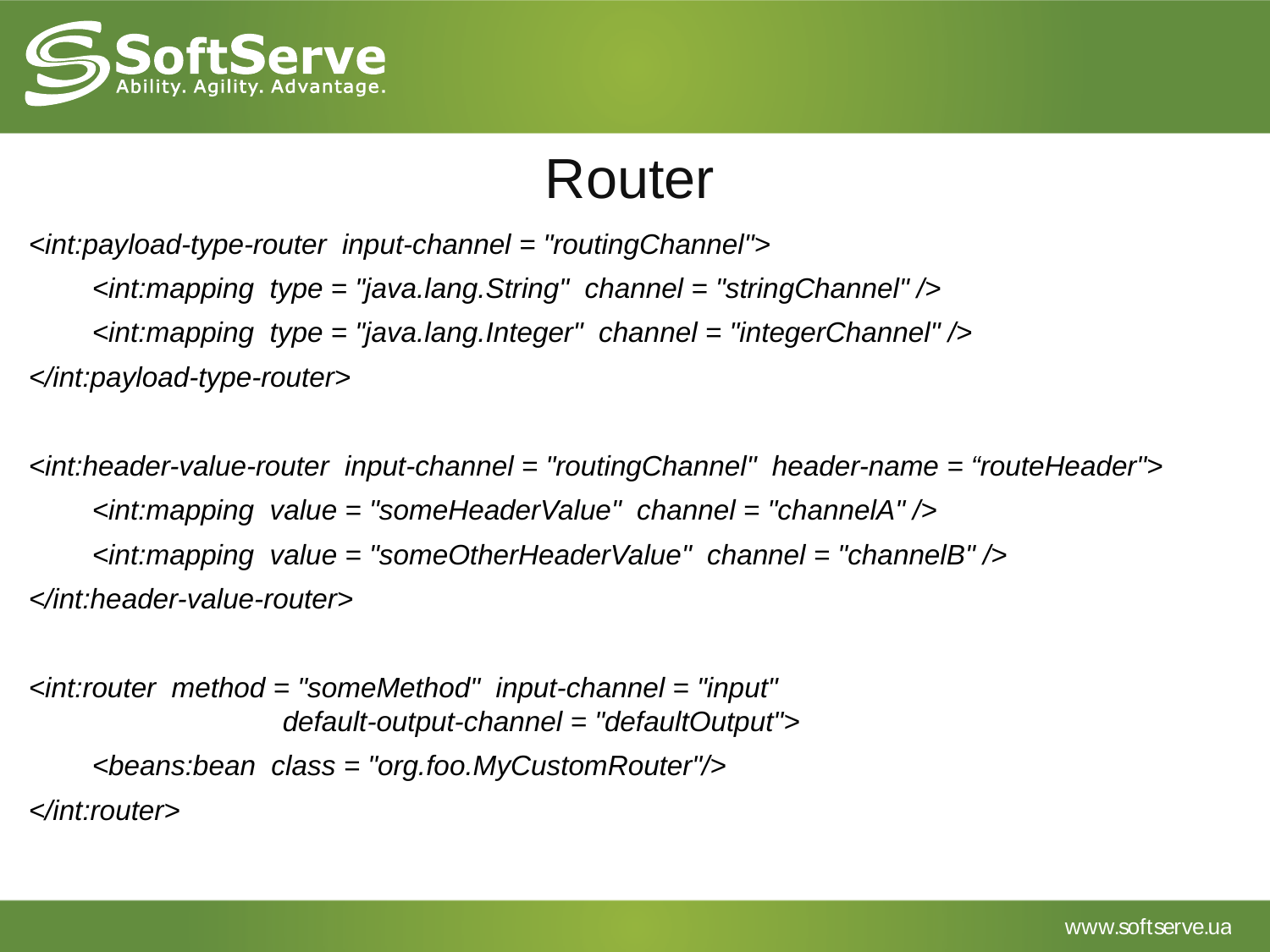

Router
<int:payload-type-router  input-channel = "routingChannel">
<int:mapping  type = "java.lang.String"  channel = "stringChannel" />
<int:mapping  type = "java.lang.Integer"  channel = "integerChannel" />
</int:payload-type-router>

<int:header-value-router  input-channel = "routingChannel"  header-name = “routeHeader">
<int:mapping  value = "someHeaderValue"  channel = "channelA" />
<int:mapping  value = "someOtherHeaderValue"  channel = "channelB" />
</int:header-value-router>

<int:router  method = "someMethod"  input-channel = "input"
		default-output-channel = "defaultOutput">
<beans:bean  class = "org.foo.MyCustomRouter"/>
</int:router>